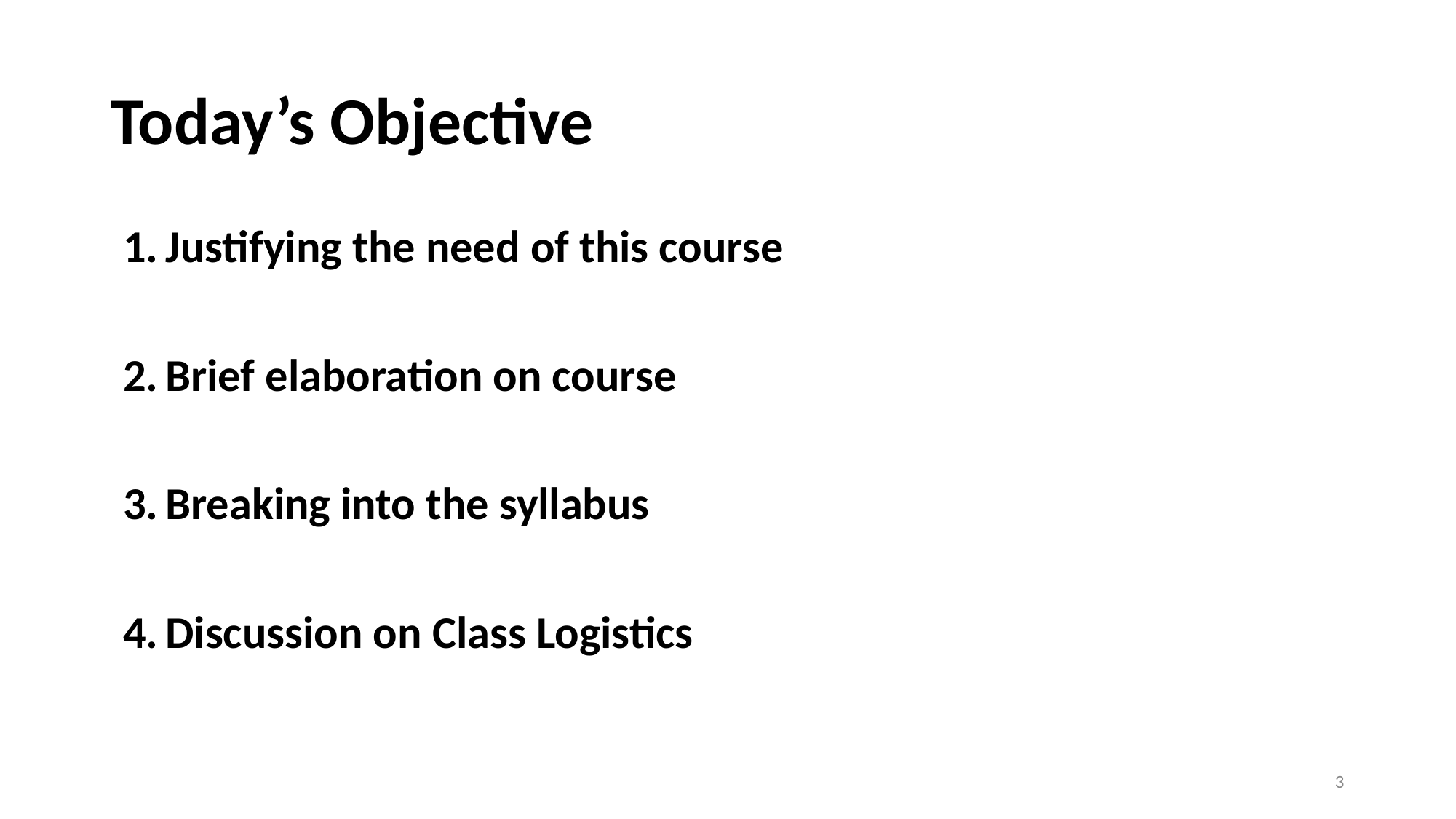

# Today’s Objective
Justifying the need of this course

Brief elaboration on course

Breaking into the syllabus

Discussion on Class Logistics
3